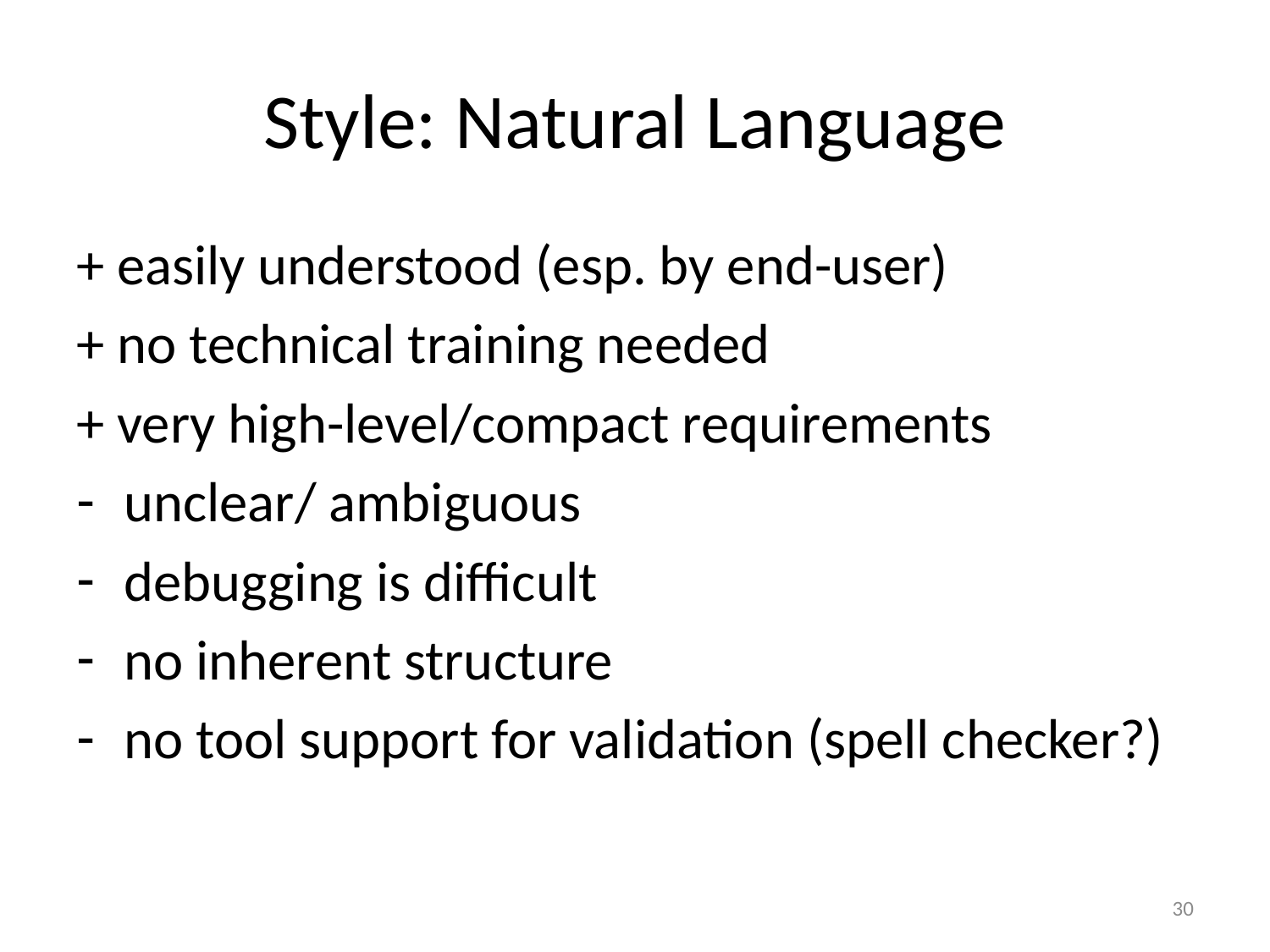

# Style: Natural Language
+ easily understood (esp. by end-user)
+ no technical training needed
+ very high-level/compact requirements
unclear/ ambiguous
debugging is difficult
no inherent structure
no tool support for validation (spell checker?)
30